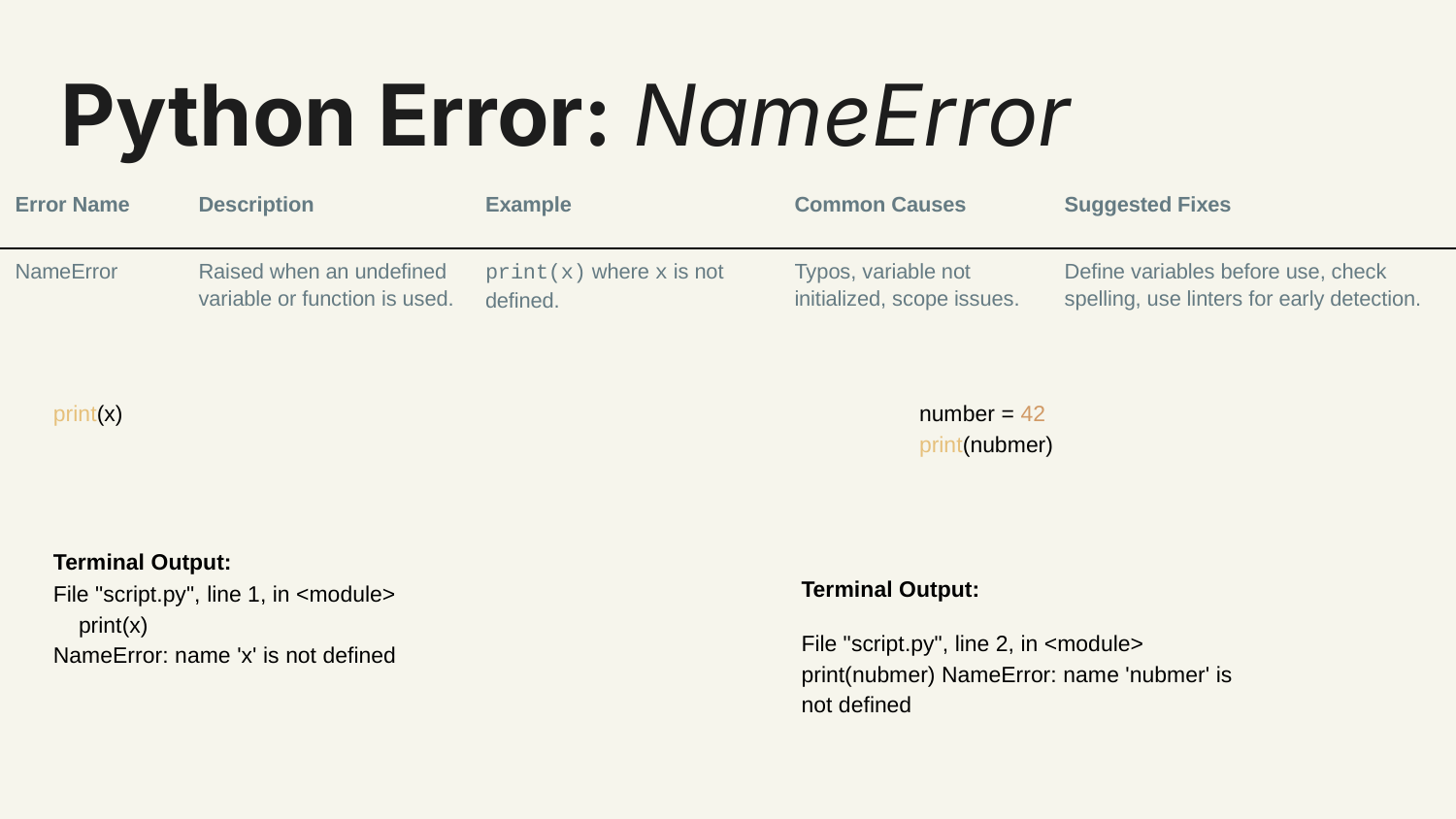

# Python Error: NameError
| Error Name | Description | Example | Common Causes | Suggested Fixes |
| --- | --- | --- | --- | --- |
| NameError | Raised when an undefined variable or function is used. | print(x) where x is not defined. | Typos, variable not initialized, scope issues. | Define variables before use, check spelling, use linters for early detection. |
print(x)
number = 42
print(nubmer)
Terminal Output:
File "script.py", line 1, in <module>
    print(x)
NameError: name 'x' is not defined
Terminal Output:
File "script.py", line 2, in <module> print(nubmer) NameError: name 'nubmer' is not defined